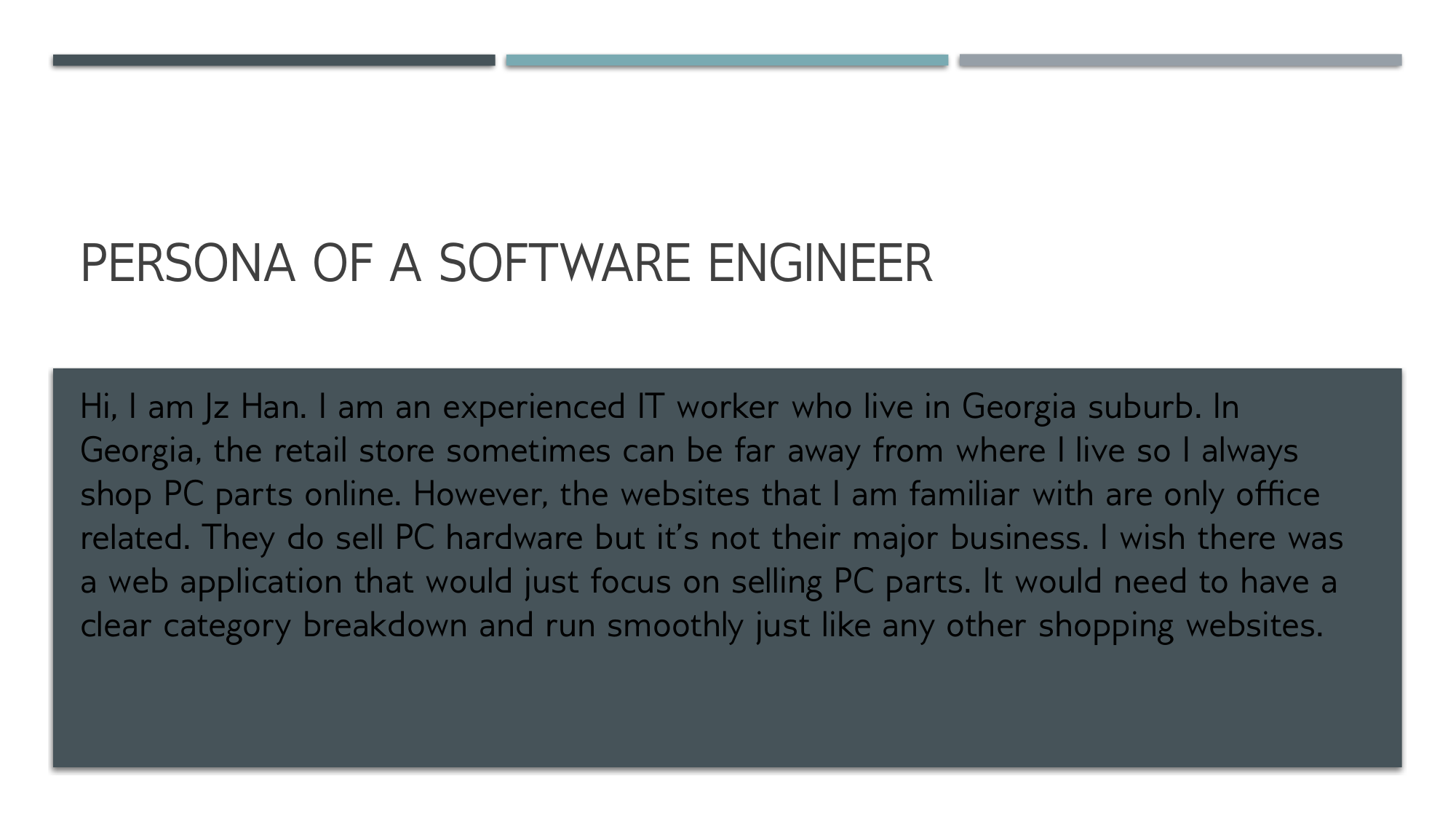

# Persona of a software engineer
Hi, I am Jz Han. I am an experienced IT worker who live in Georgia suburb. In Georgia, the retail store sometimes can be far away from where I live so I always shop PC parts online. However, the websites that I am familiar with are only office related. They do sell PC hardware but it’s not their major business. I wish there was a web application that would just focus on selling PC parts. It would need to have a clear category breakdown and run smoothly just like any other shopping websites.